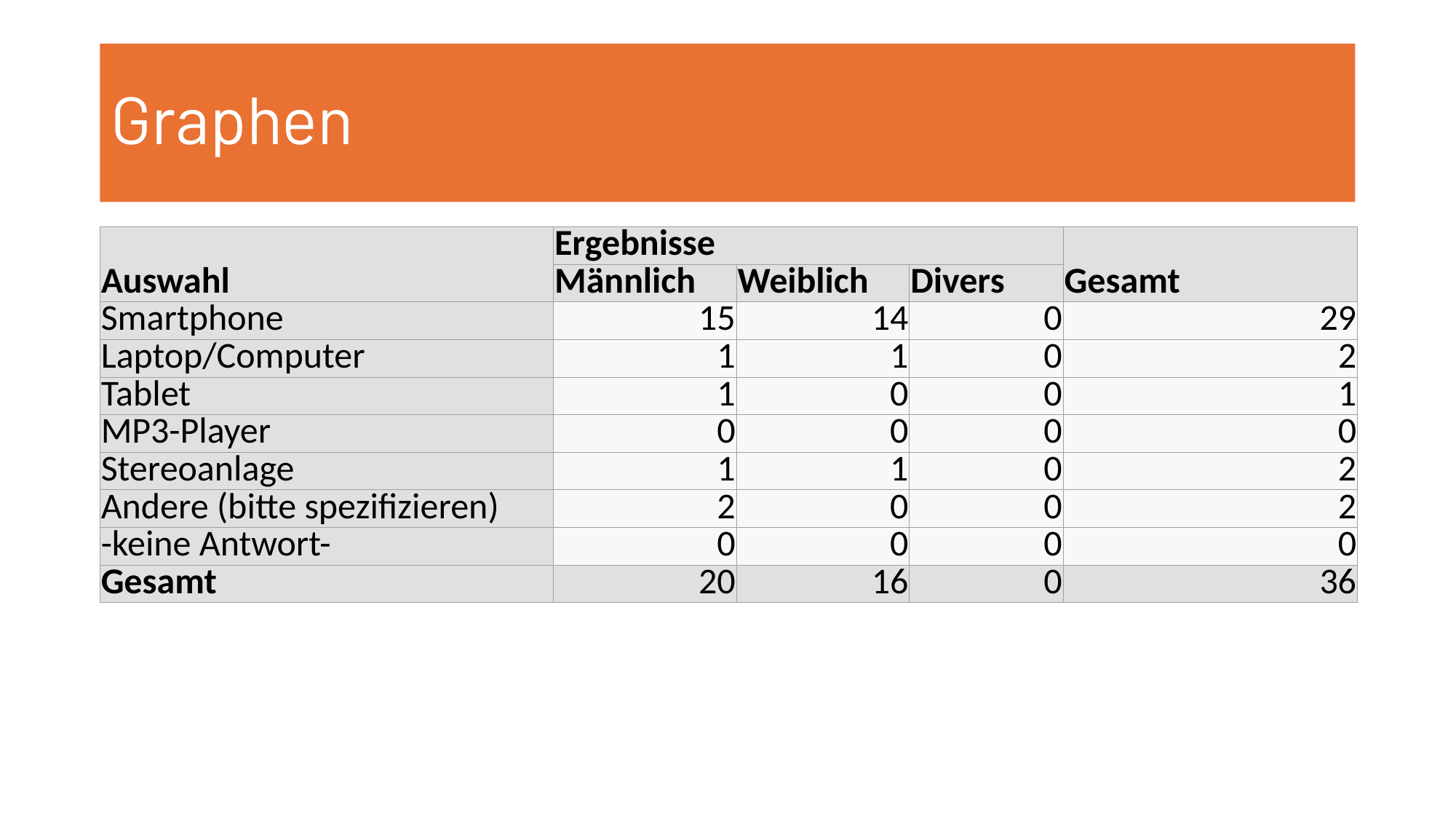

# Graphen
| Auswahl | Ergebnisse |  |  | Gesamt |
| --- | --- | --- | --- | --- |
|  | Männlich | Weiblich | Divers |  |
| Smartphone | 15 | 14 | 0 | 29 |
| Laptop/Computer | 1 | 1 | 0 | 2 |
| Tablet | 1 | 0 | 0 | 1 |
| MP3-Player | 0 | 0 | 0 | 0 |
| Stereoanlage | 1 | 1 | 0 | 2 |
| Andere (bitte spezifizieren) | 2 | 0 | 0 | 2 |
| -keine Antwort- | 0 | 0 | 0 | 0 |
| Gesamt | 20 | 16 | 0 | 36 |